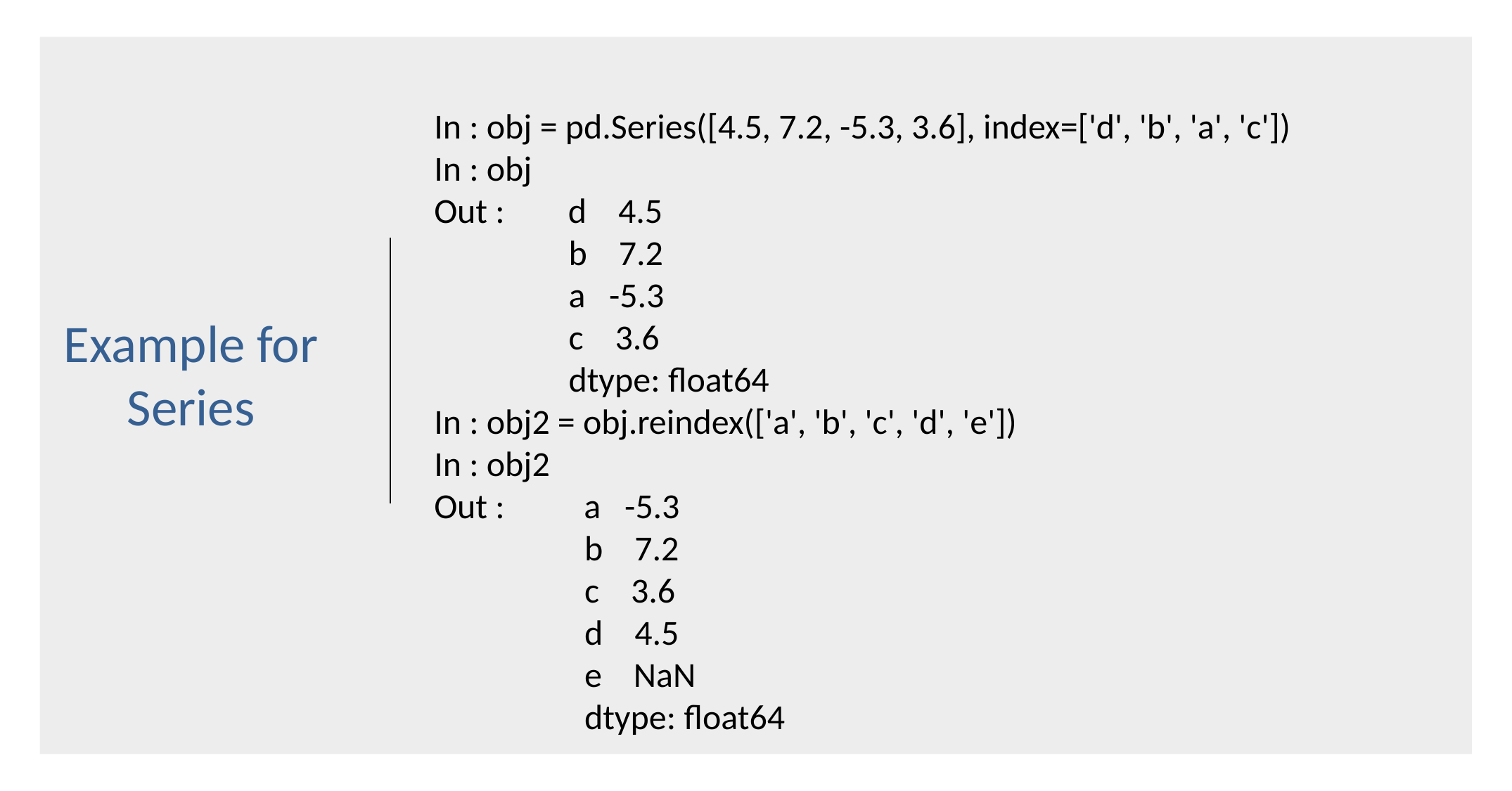

In : obj = pd.Series([4.5, 7.2, -5.3, 3.6], index=['d', 'b', 'a', 'c'])
In : obj
Out :        d    4.5
                 b    7.2
                 a   -5.3
                 c    3.6
                 dtype: float64
In : obj2 = obj.reindex(['a', 'b', 'c', 'd', 'e'])
In : obj2
Out :          a   -5.3
                   b    7.2
                   c    3.6
                   d    4.5
                   e    NaN
                   dtype: float64

Example for Series